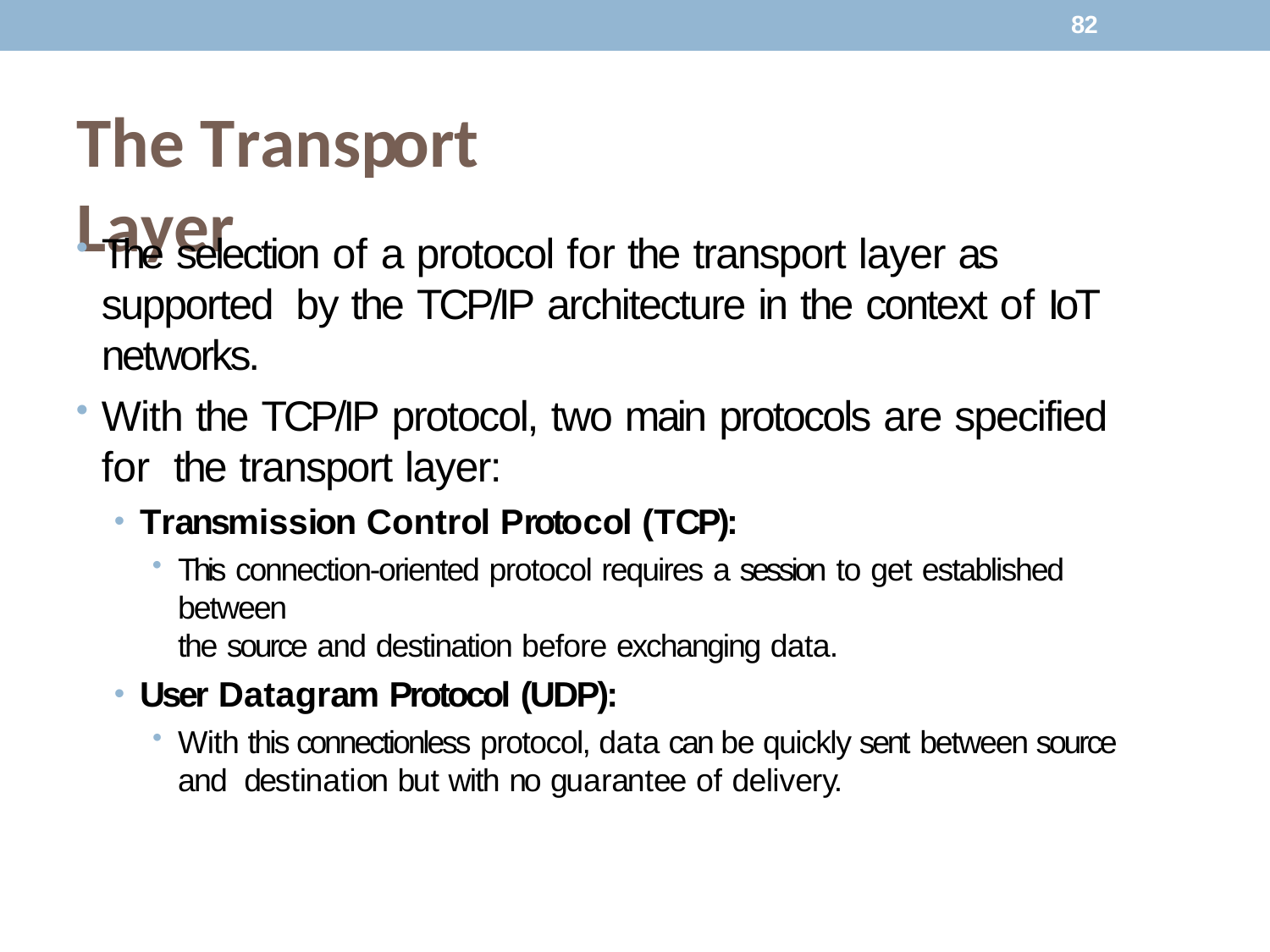

82
# The Transport Layer
The selection of a protocol for the transport layer as supported  by the TCP/IP architecture in the context of IoT networks.
With the TCP/IP protocol, two main protocols are specified for  the transport layer:
Transmission Control Protocol (TCP):
This connection-oriented protocol requires a session to get established between
the source and destination before exchanging data.
User Datagram Protocol (UDP):
With this connectionless protocol, data can be quickly sent between source and  destination but with no guarantee of delivery.